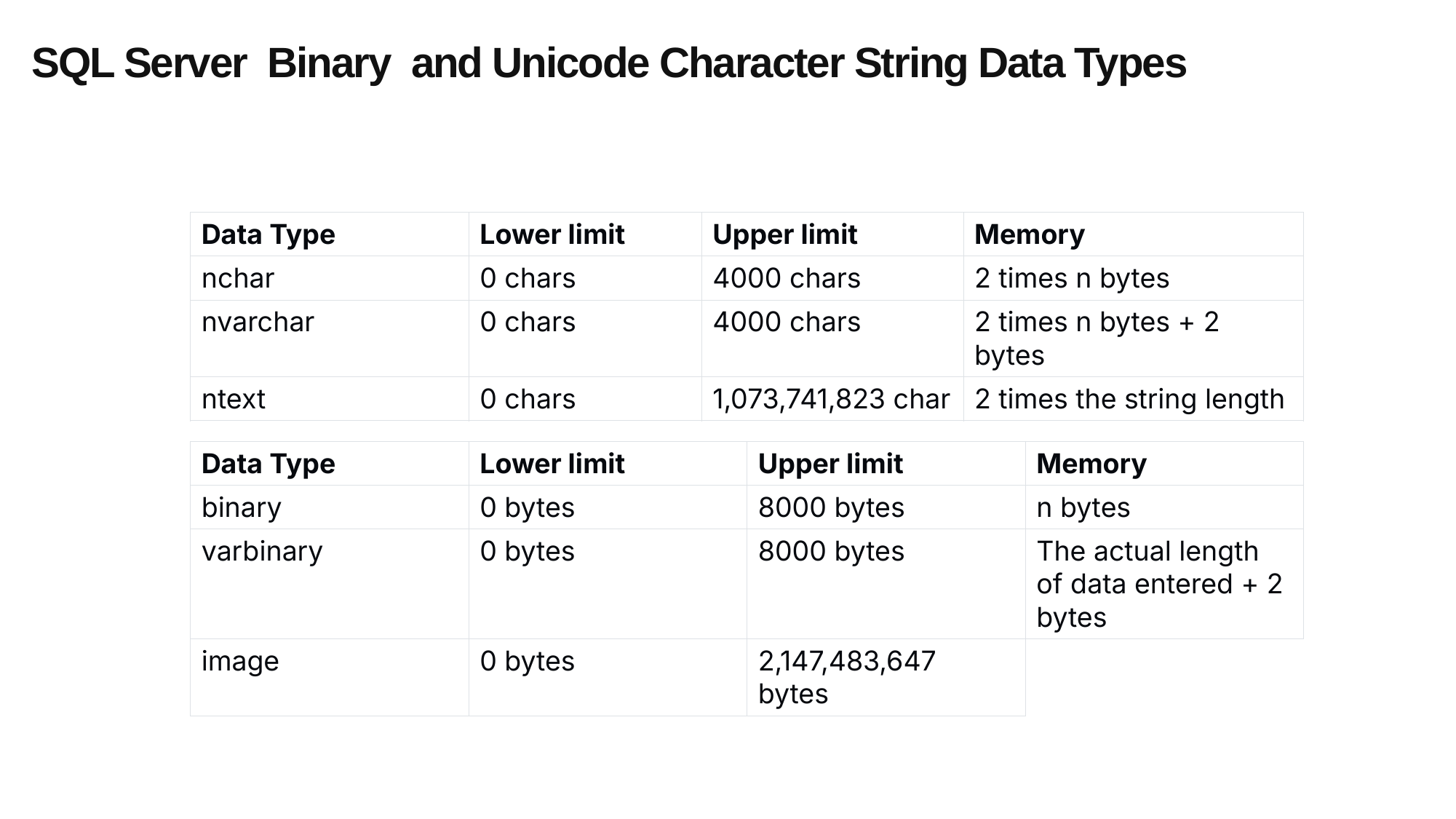

SQL Server  Binary  and Unicode Character String Data Types
| Data Type | Lower limit | Upper limit | Memory |
| --- | --- | --- | --- |
| nchar | 0 chars | 4000 chars | 2 times n bytes |
| nvarchar | 0 chars | 4000 chars | 2 times n bytes + 2 bytes |
| ntext | 0 chars | 1,073,741,823 char | 2 times the string length |
| Data Type | Lower limit | Upper limit | Memory |
| --- | --- | --- | --- |
| binary | 0 bytes | 8000 bytes | n bytes |
| varbinary | 0 bytes | 8000 bytes | The actual length of data entered + 2 bytes |
| image | 0 bytes | 2,147,483,647 bytes |  |